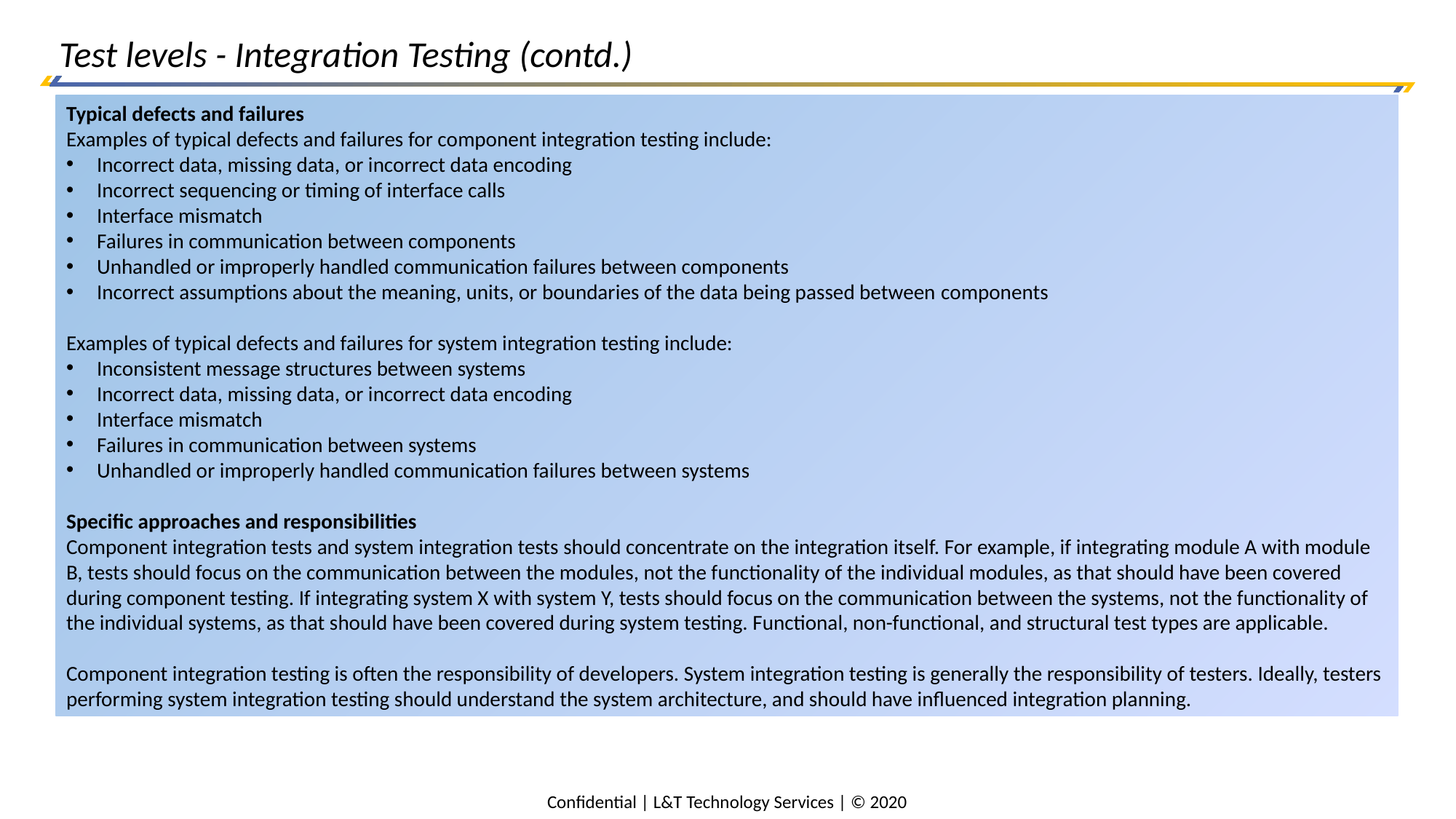

Test levels - Integration Testing (contd.)
Typical defects and failures
Examples of typical defects and failures for component integration testing include:
 Incorrect data, missing data, or incorrect data encoding
 Incorrect sequencing or timing of interface calls
 Interface mismatch
 Failures in communication between components
 Unhandled or improperly handled communication failures between components
 Incorrect assumptions about the meaning, units, or boundaries of the data being passed between components

Examples of typical defects and failures for system integration testing include:
 Inconsistent message structures between systems
 Incorrect data, missing data, or incorrect data encoding
 Interface mismatch
 Failures in communication between systems
 Unhandled or improperly handled communication failures between systems

Specific approaches and responsibilities
Component integration tests and system integration tests should concentrate on the integration itself. For example, if integrating module A with module B, tests should focus on the communication between the modules, not the functionality of the individual modules, as that should have been covered during component testing. If integrating system X with system Y, tests should focus on the communication between the systems, not the functionality of the individual systems, as that should have been covered during system testing. Functional, non-functional, and structural test types are applicable.

Component integration testing is often the responsibility of developers. System integration testing is generally the responsibility of testers. Ideally, testers performing system integration testing should understand the system architecture, and should have influenced integration planning.